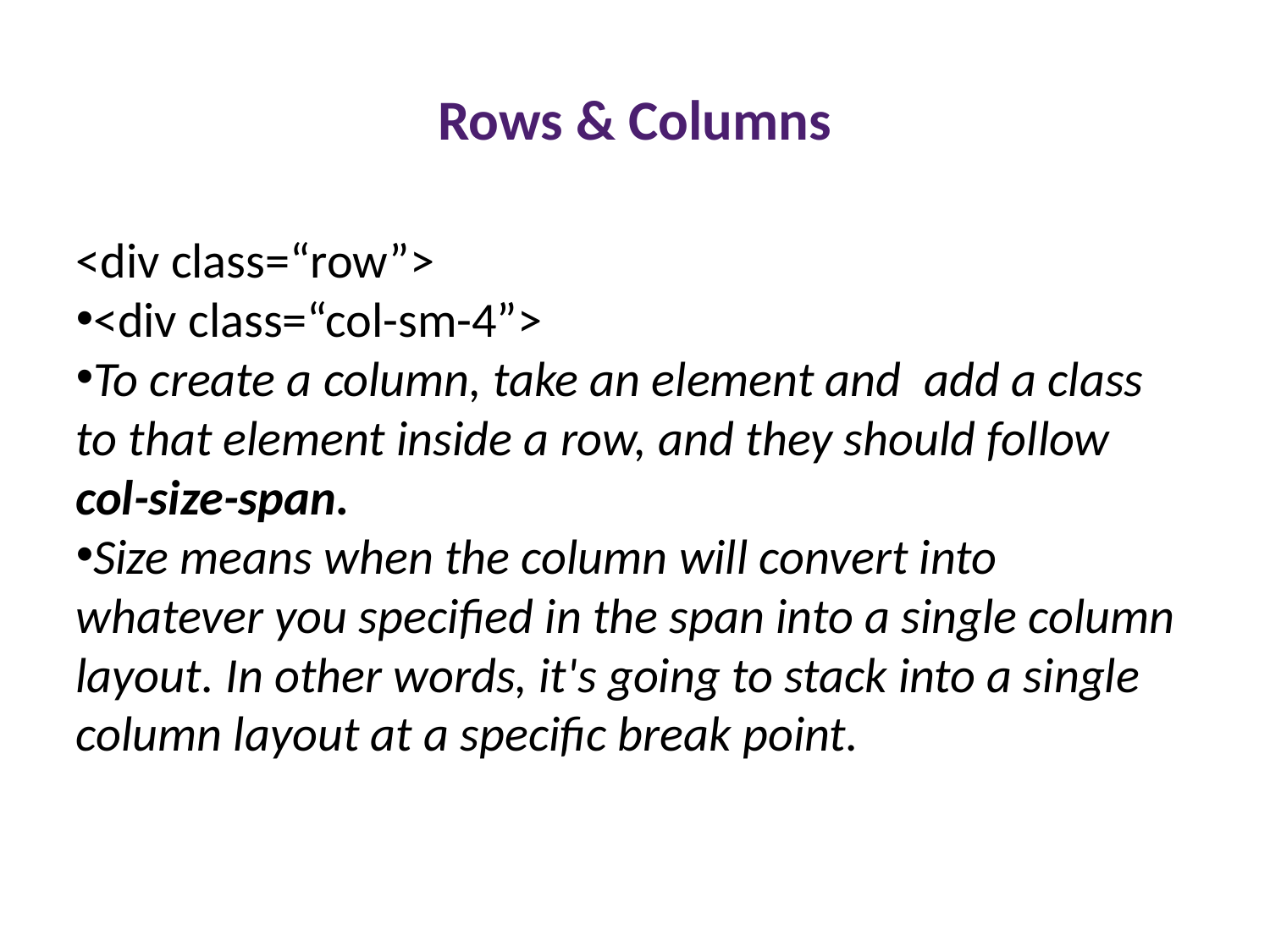

Rows & Columns
<div class=“row”>
<div class=“col-sm-4”>
To create a column, take an element and  add a class to that element inside a row, and they should follow col-size-span.
Size means when the column will convert into whatever you specified in the span into a single column layout. In other words, it's going to stack into a single column layout at a specific break point.